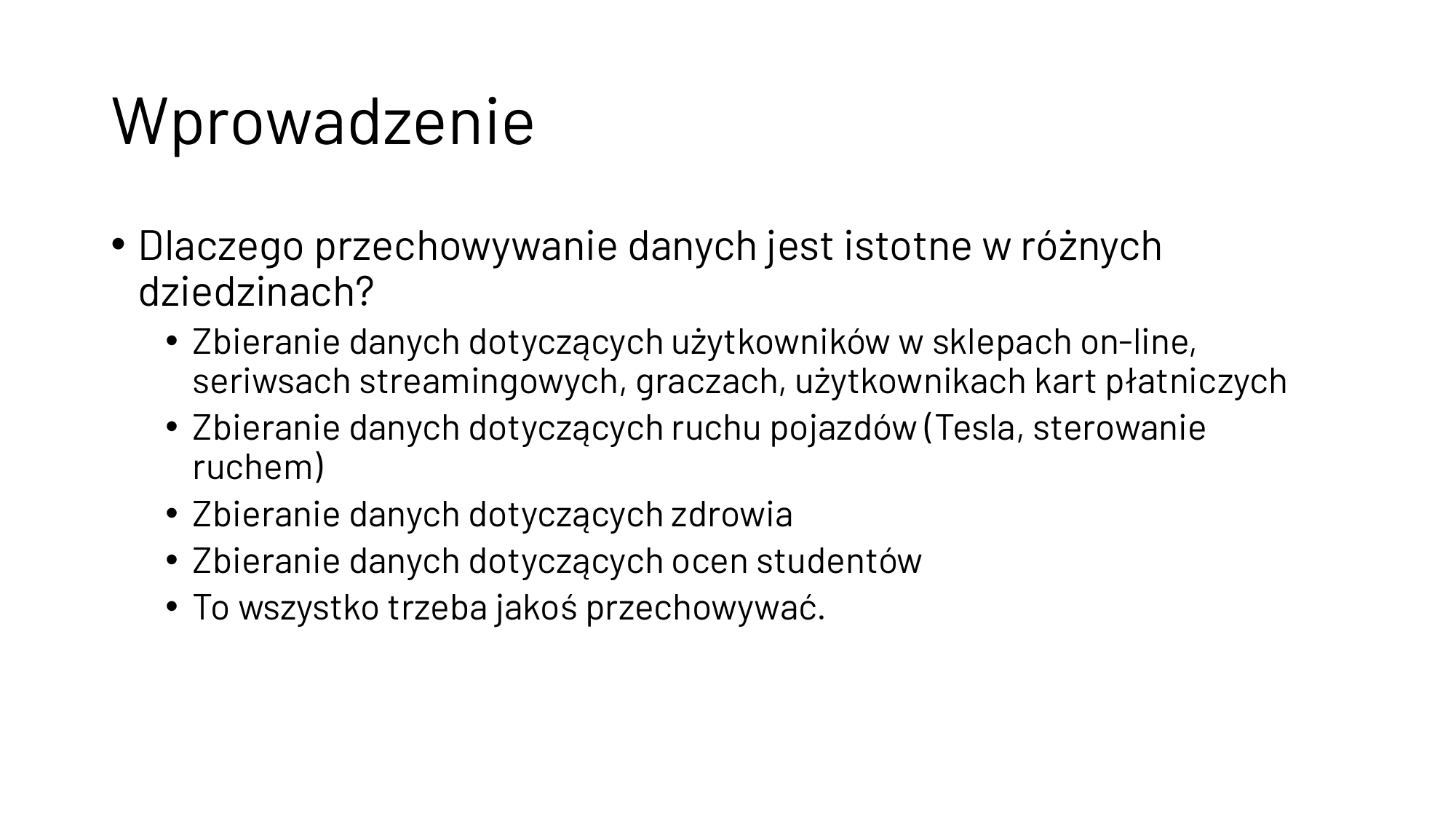

# Wprowadzenie
Dlaczego przechowywanie danych jest istotne w różnych dziedzinach?
Zbieranie danych dotyczących użytkowników w sklepach on-line, seriwsach streamingowych, graczach, użytkownikach kart płatniczych
Zbieranie danych dotyczących ruchu pojazdów (Tesla, sterowanie ruchem)
Zbieranie danych dotyczących zdrowia
Zbieranie danych dotyczących ocen studentów
To wszystko trzeba jakoś przechowywać.